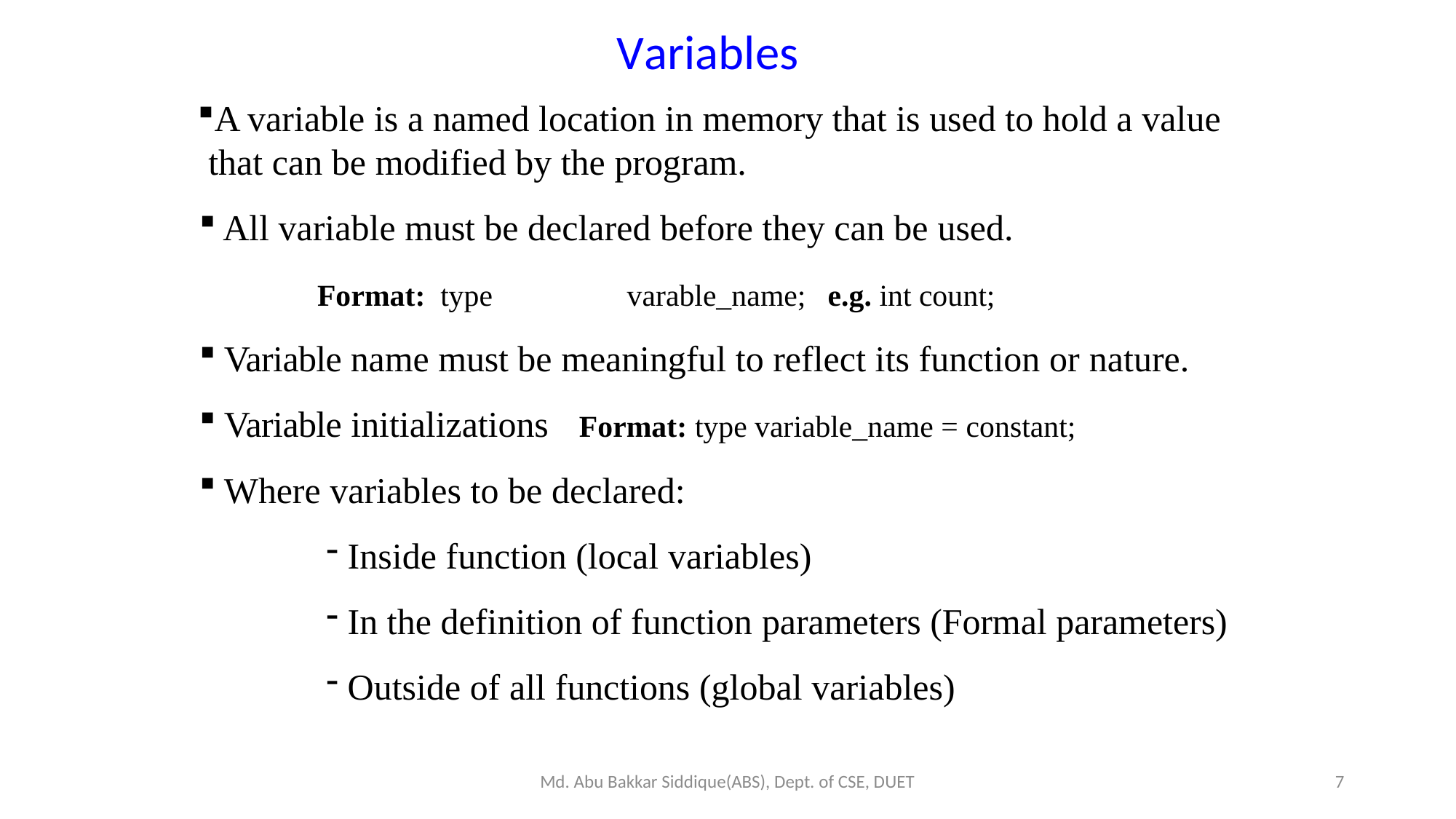

Variables
A variable is a named location in memory that is used to hold a value  that can be modified by the program.
All variable must be declared before they can be used.
Format: type	varable_name;	e.g. int count;
Variable name must be meaningful to reflect its function or nature.
Variable initializations
Format: type variable_name = constant;
Where variables to be declared:
Inside function (local variables)
In the definition of function parameters (Formal parameters)
Outside of all functions (global variables)
Md. Abu Bakkar Siddique(ABS), Dept. of CSE, DUET
7